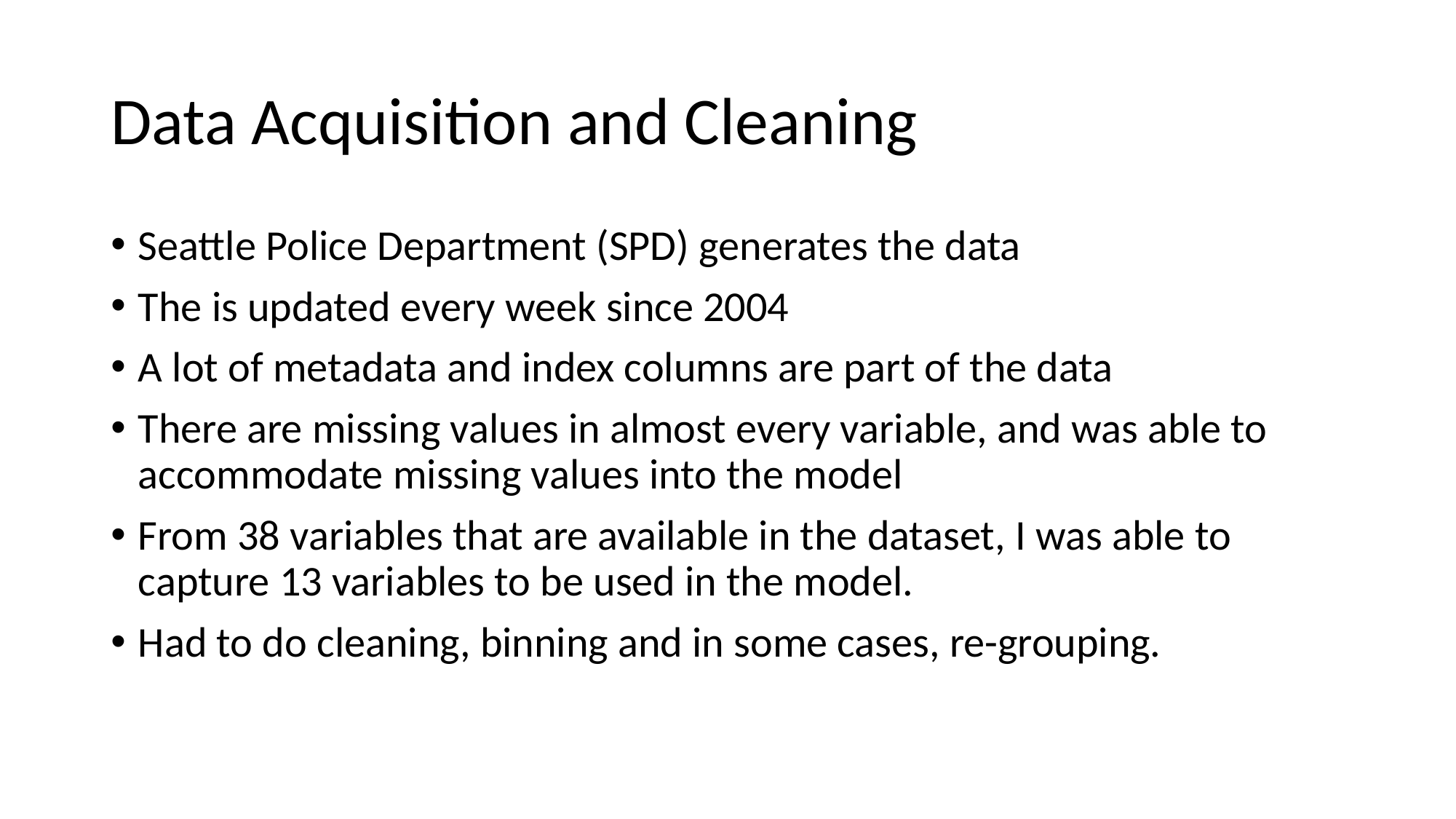

# Data Acquisition and Cleaning
Seattle Police Department (SPD) generates the data
The is updated every week since 2004
A lot of metadata and index columns are part of the data
There are missing values in almost every variable, and was able to accommodate missing values into the model
From 38 variables that are available in the dataset, I was able to capture 13 variables to be used in the model.
Had to do cleaning, binning and in some cases, re-grouping.